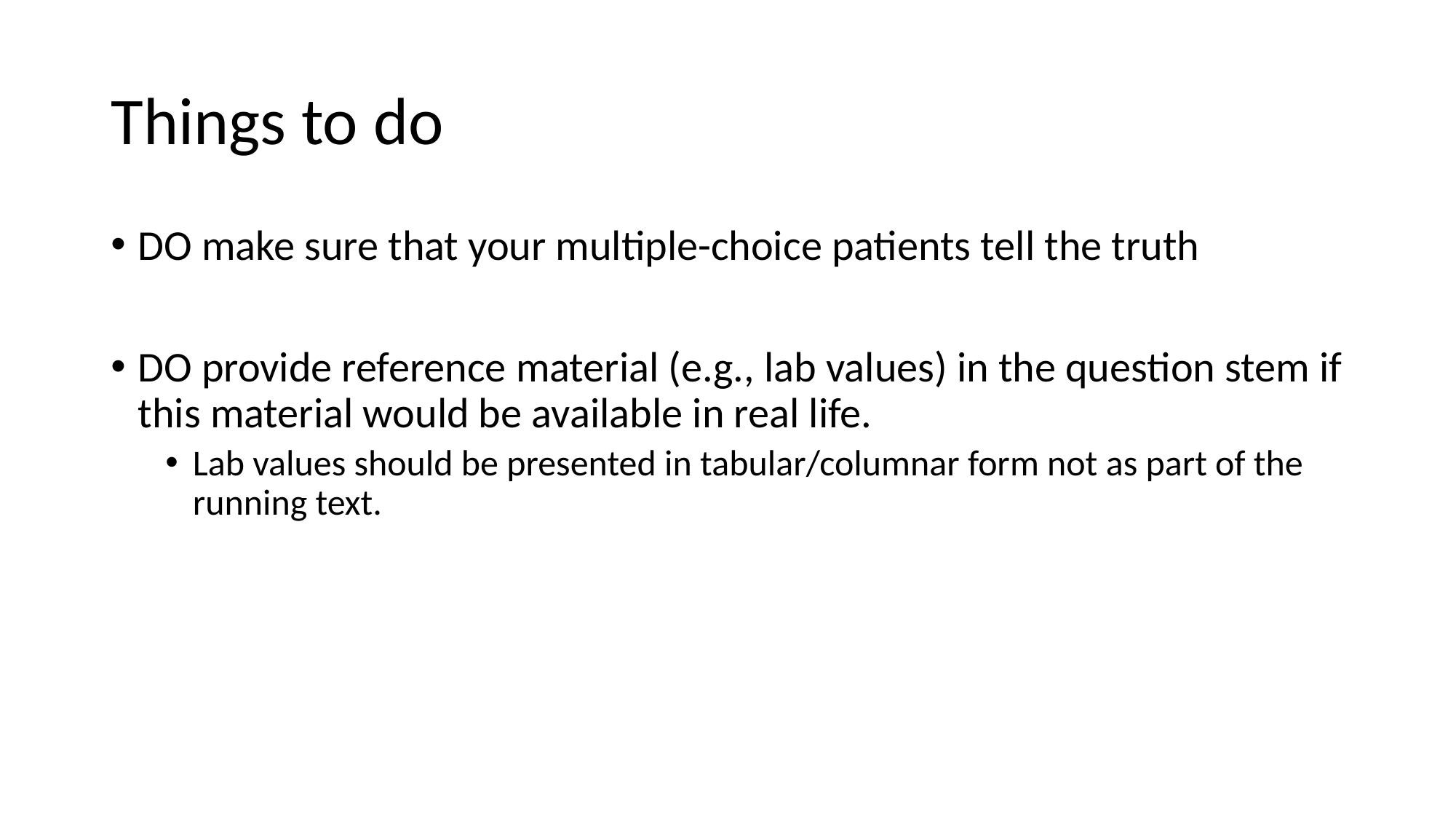

# Things to do
DO make sure that your multiple-choice patients tell the truth

DO provide reference material (e.g., lab values) in the question stem if this material would be available in real life.
Lab values should be presented in tabular/columnar form not as part of the running text.